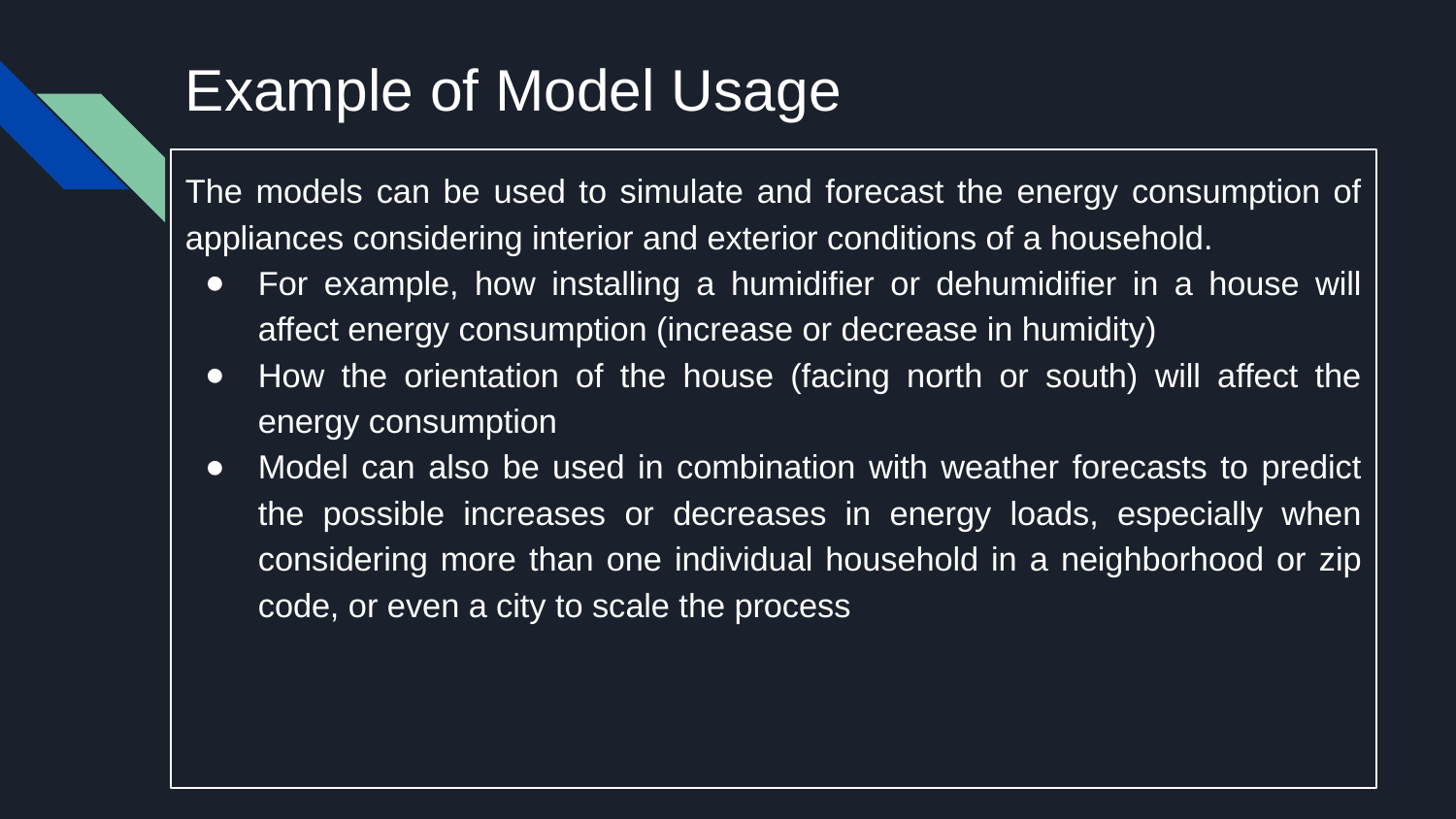

Example of Model Usage
The models can be used to simulate and forecast the energy consumption of appliances considering interior and exterior conditions of a household.
For example, how installing a humidifier or dehumidifier in a house will affect energy consumption (increase or decrease in humidity)
How the orientation of the house (facing north or south) will affect the energy consumption
Model can also be used in combination with weather forecasts to predict the possible increases or decreases in energy loads, especially when considering more than one individual household in a neighborhood or zip code, or even a city to scale the process